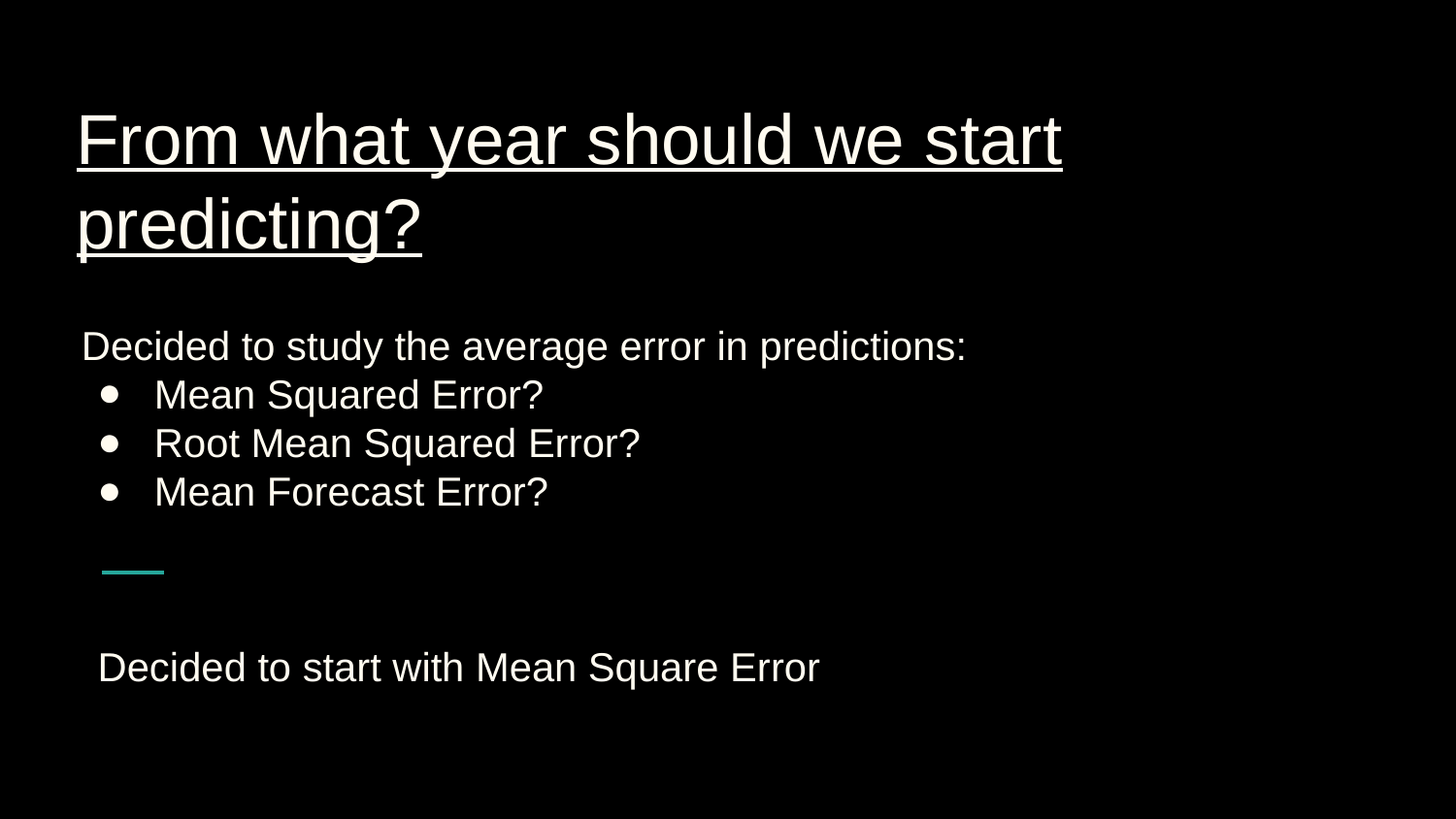

# From what year should we start predicting?
Decided to study the average error in predictions:
Mean Squared Error?
Root Mean Squared Error?
Mean Forecast Error?
Decided to start with Mean Square Error